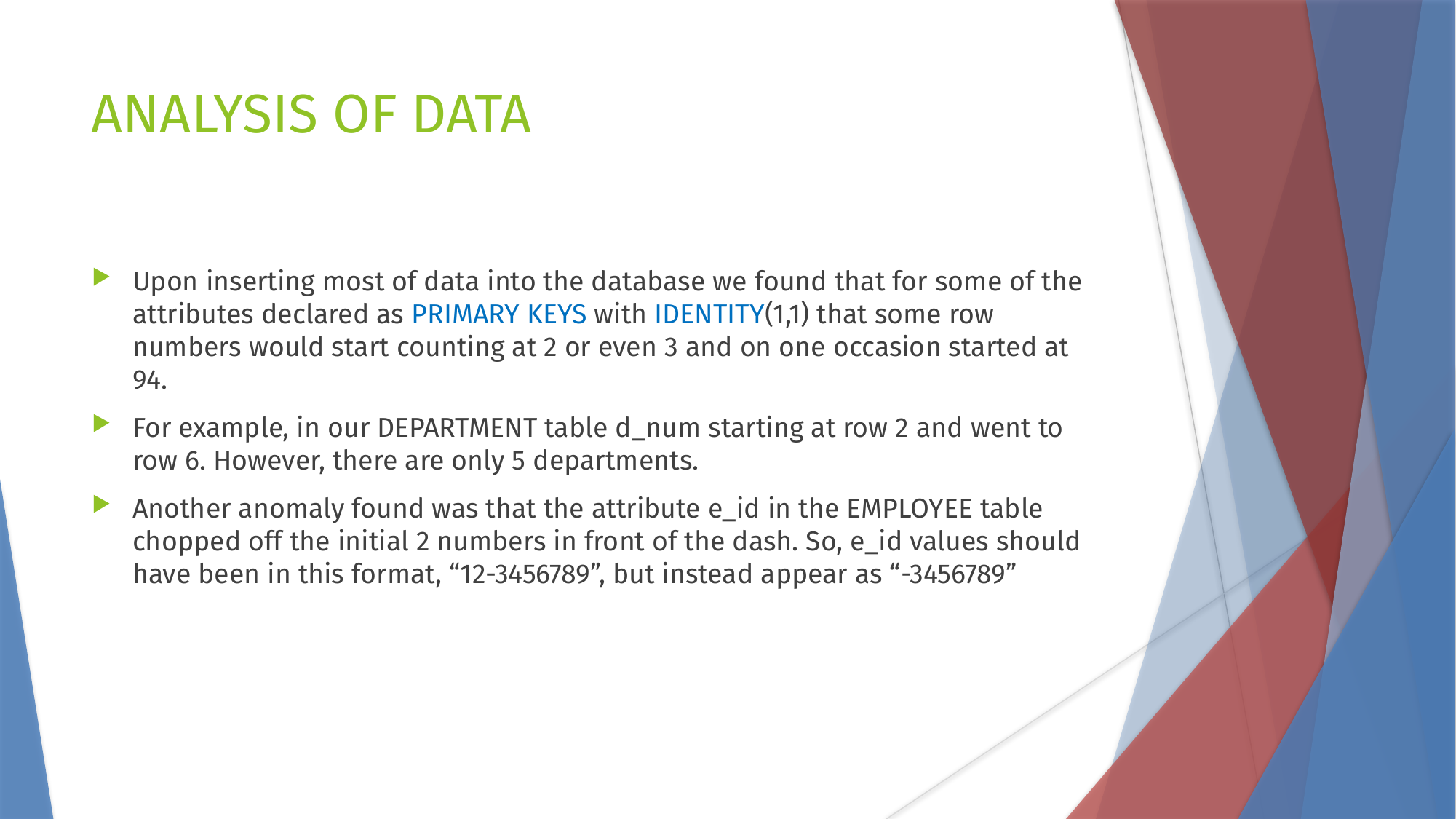

ANALYSIS OF DATA
Upon inserting most of data into the database we found that for some of the attributes declared as PRIMARY KEYS with IDENTITY(1,1) that some row numbers would start counting at 2 or even 3 and on one occasion started at 94.
For example, in our DEPARTMENT table d_num starting at row 2 and went to row 6. However, there are only 5 departments.
Another anomaly found was that the attribute e_id in the EMPLOYEE table chopped off the initial 2 numbers in front of the dash. So, e_id values should have been in this format, “12-3456789”, but instead appear as “-3456789”